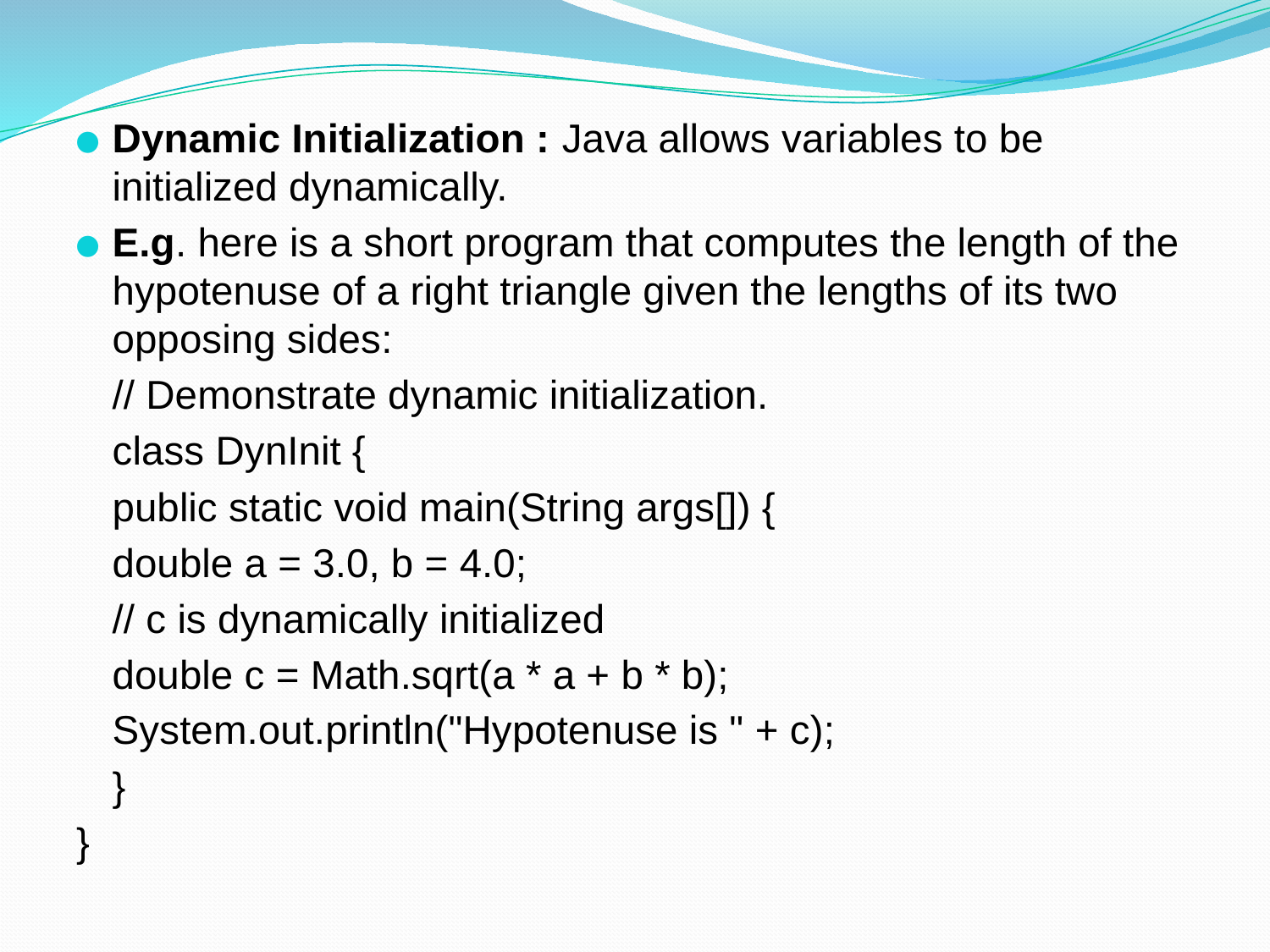

Dynamic Initialization : Java allows variables to be initialized dynamically.
E.g. here is a short program that computes the length of the hypotenuse of a right triangle given the lengths of its two opposing sides:
	// Demonstrate dynamic initialization.
	class DynInit {
	public static void main(String args[]) {
	double a = 3.0, b = 4.0;
	// c is dynamically initialized
	double c = Math.sqrt(a * a + b * b);
	System.out.println("Hypotenuse is " + c);
	}
}